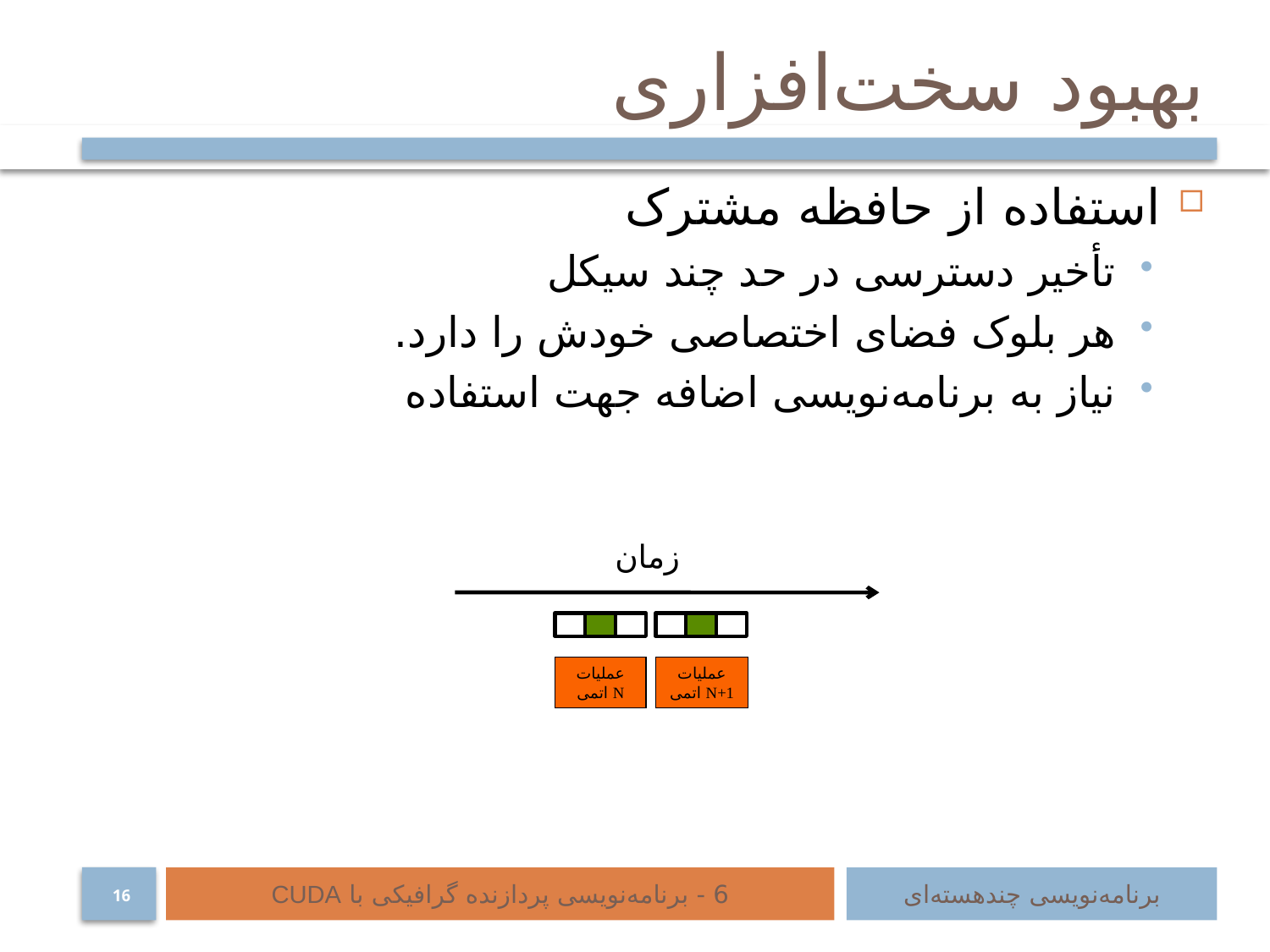

# بهبود سخت‌افزاری
استفاده از حافظه مشترک
تأخیر دسترسی در حد چند سیکل
هر بلوک فضای اختصاصی خودش را دارد.
نیاز به برنامه‌نویسی اضافه جهت استفاده

زمان

عملیات اتمی N
عملیات اتمی N+1
6 - برنامه‌نویسی پردازنده گرافیکی با CUDA
برنامه‌نویسی چند‌هسته‌ای
16